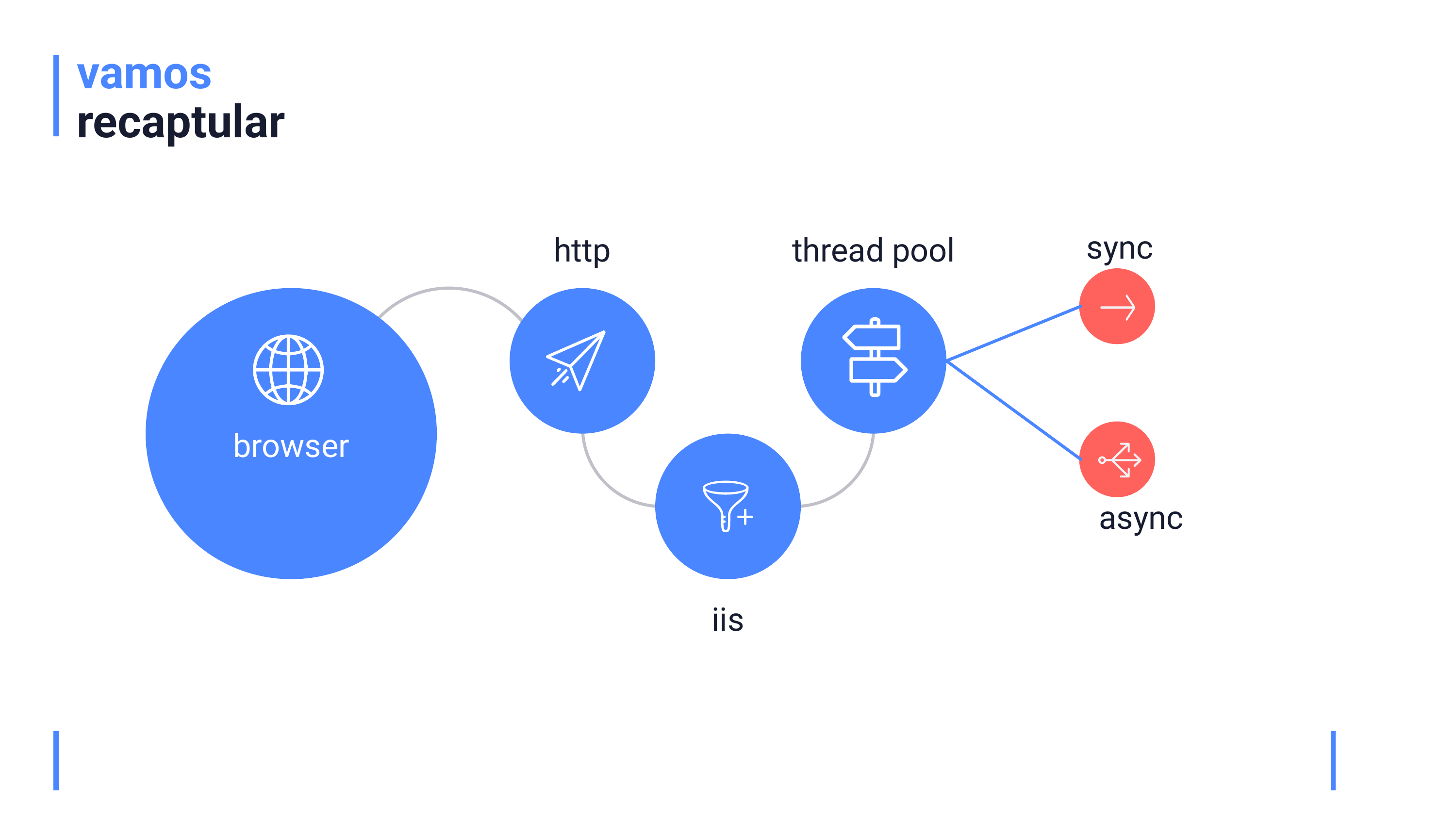

# vamos recaptular
sync
http
thread pool

browser

async
iis